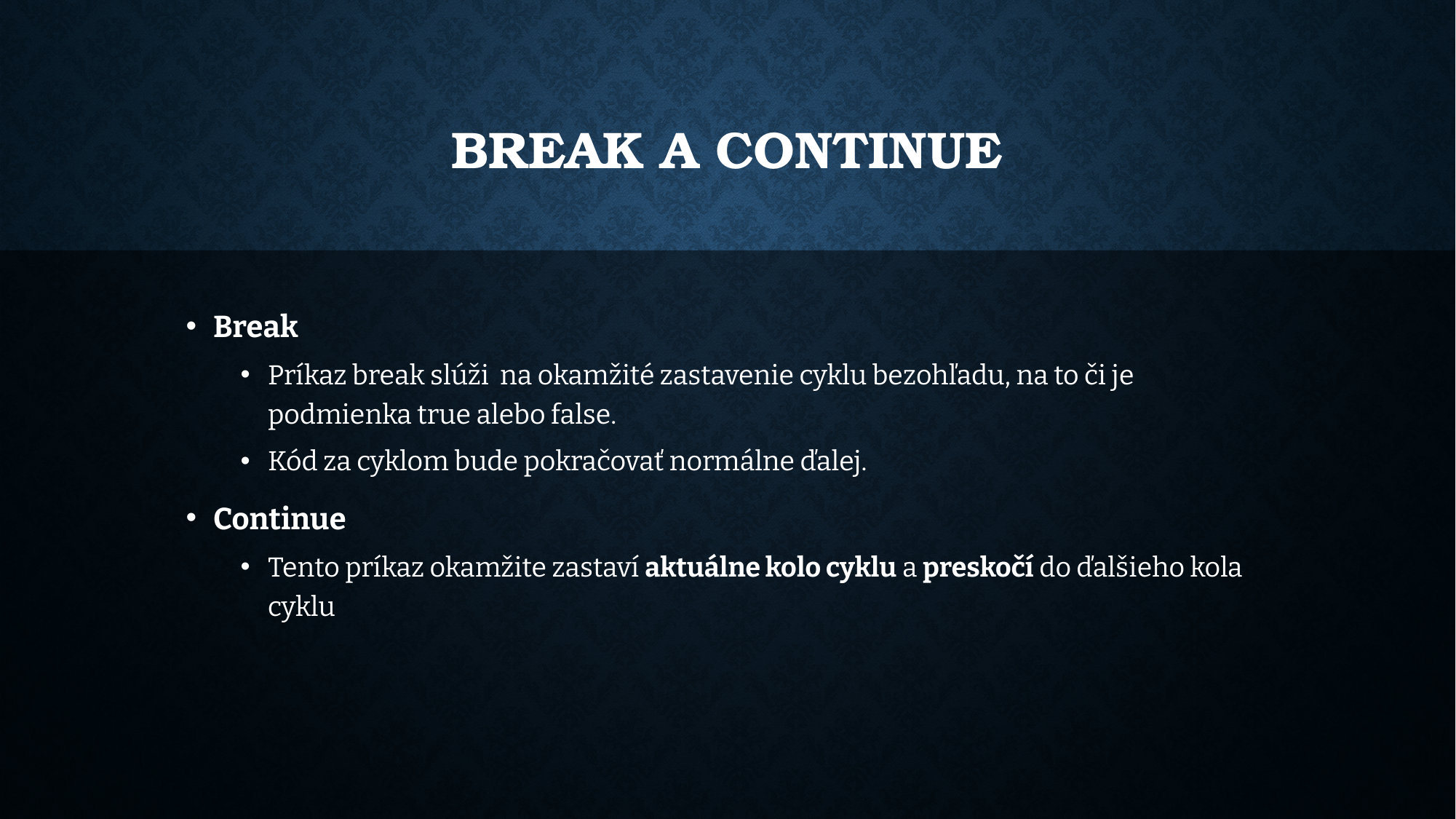

# Break a Continue

Break
Príkaz break slúži  na okamžité zastavenie cyklu bezohľadu, na to či je podmienka true alebo false.
Kód za cyklom bude pokračovať normálne ďalej.
Continue
Tento príkaz okamžite zastaví aktuálne kolo cyklu a preskočí do ďalšieho kola cyklu